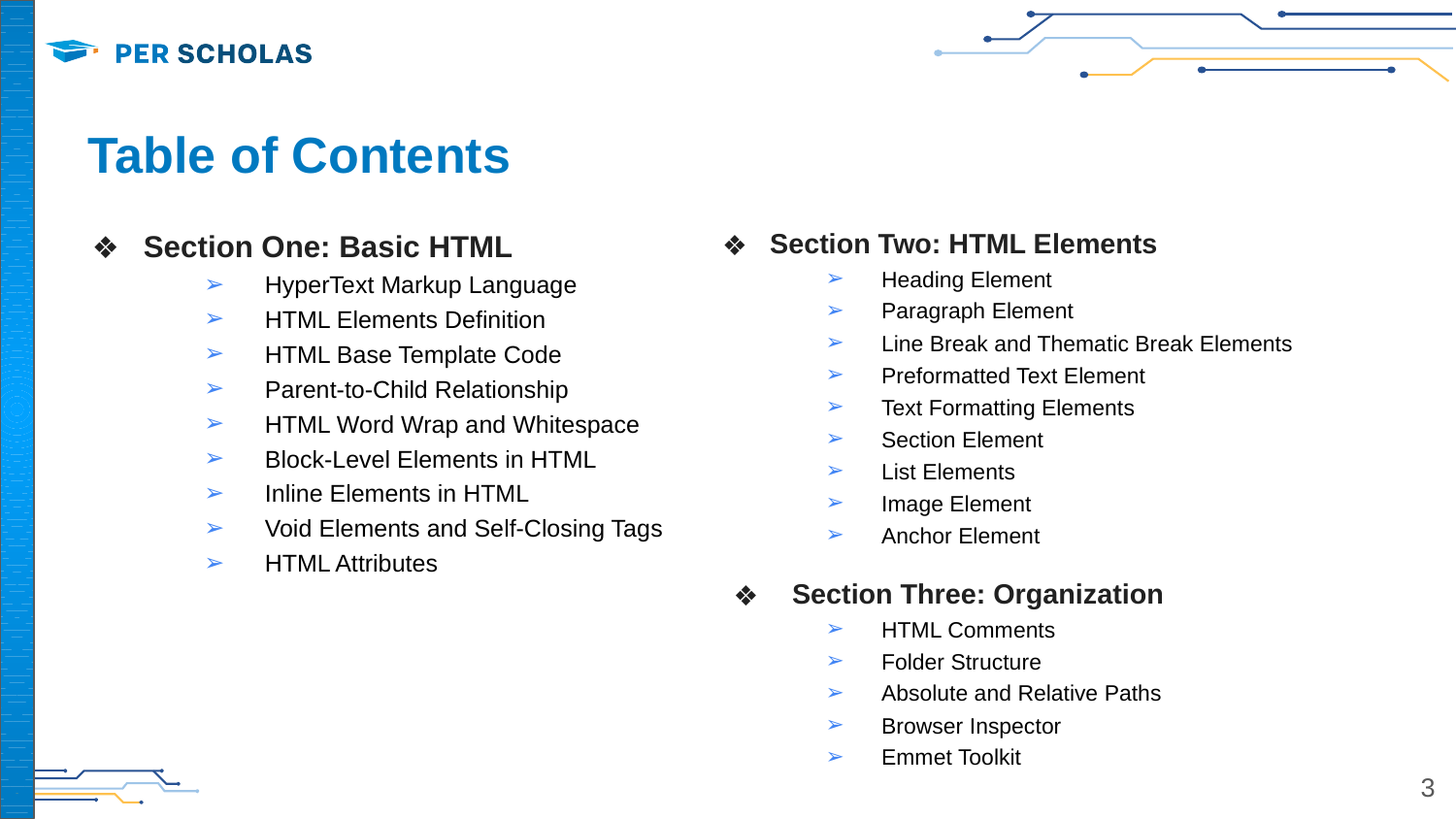

# Table of Contents
Section One: Basic HTML
HyperText Markup Language
HTML Elements Definition
HTML Base Template Code
Parent-to-Child Relationship
HTML Word Wrap and Whitespace
Block-Level Elements in HTML
Inline Elements in HTML
Void Elements and Self-Closing Tags
HTML Attributes
Section Two: HTML Elements
Heading Element
Paragraph Element
Line Break and Thematic Break Elements
Preformatted Text Element
Text Formatting Elements
Section Element
List Elements
Image Element
Anchor Element
Section Three: Organization
HTML Comments
Folder Structure
Absolute and Relative Paths
Browser Inspector
Emmet Toolkit
3